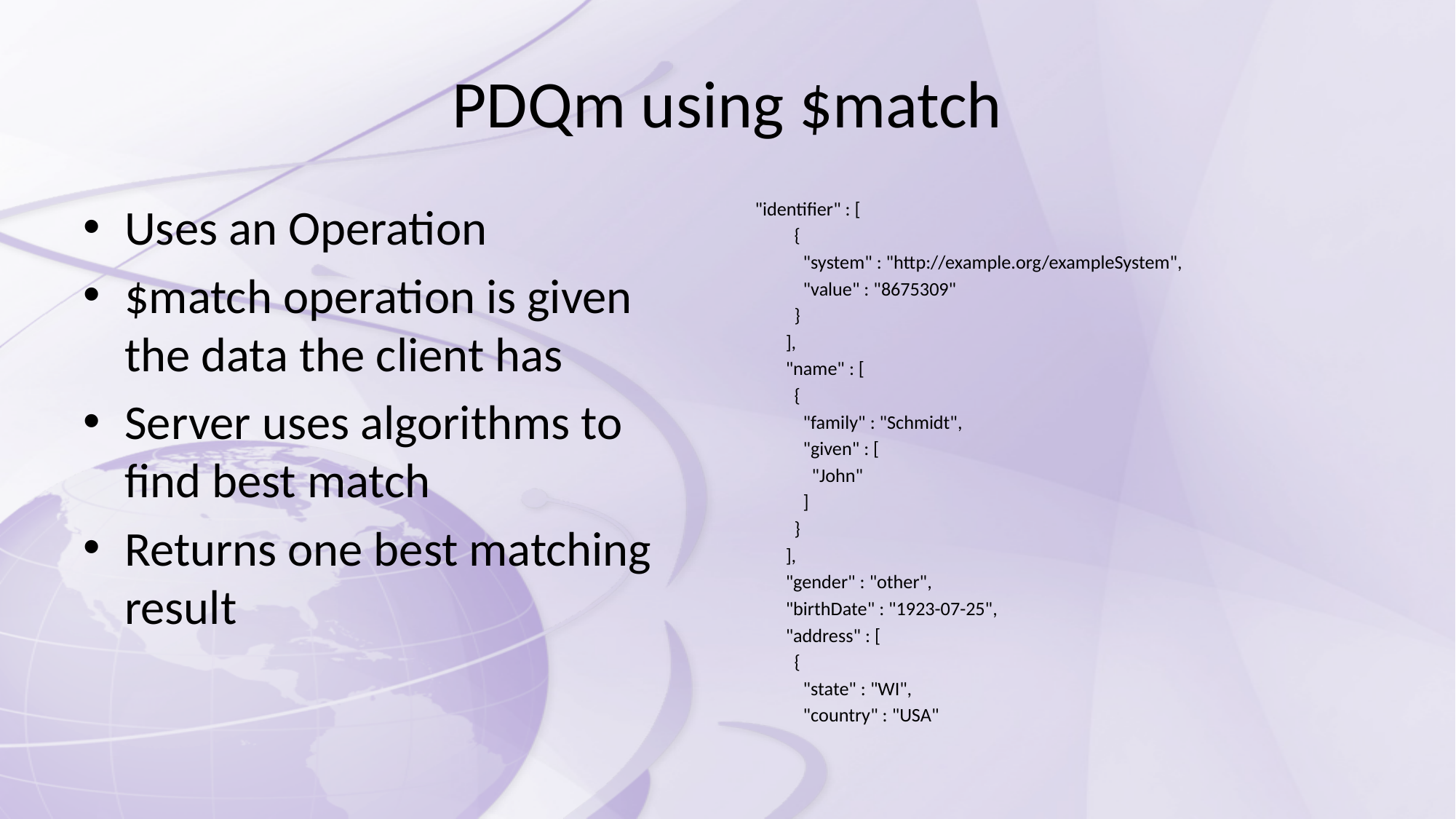

# PDQm using $match
Uses an Operation
$match operation is given the data the client has
Server uses algorithms to find best match
Returns one best matching result
 "identifier" : [
          {
            "system" : "http://example.org/exampleSystem",
            "value" : "8675309"
          }
        ],
        "name" : [
          {
            "family" : "Schmidt",
            "given" : [
              "John"
            ]
          }
        ],
        "gender" : "other",
        "birthDate" : "1923-07-25",
        "address" : [
          {
            "state" : "WI",
            "country" : "USA"